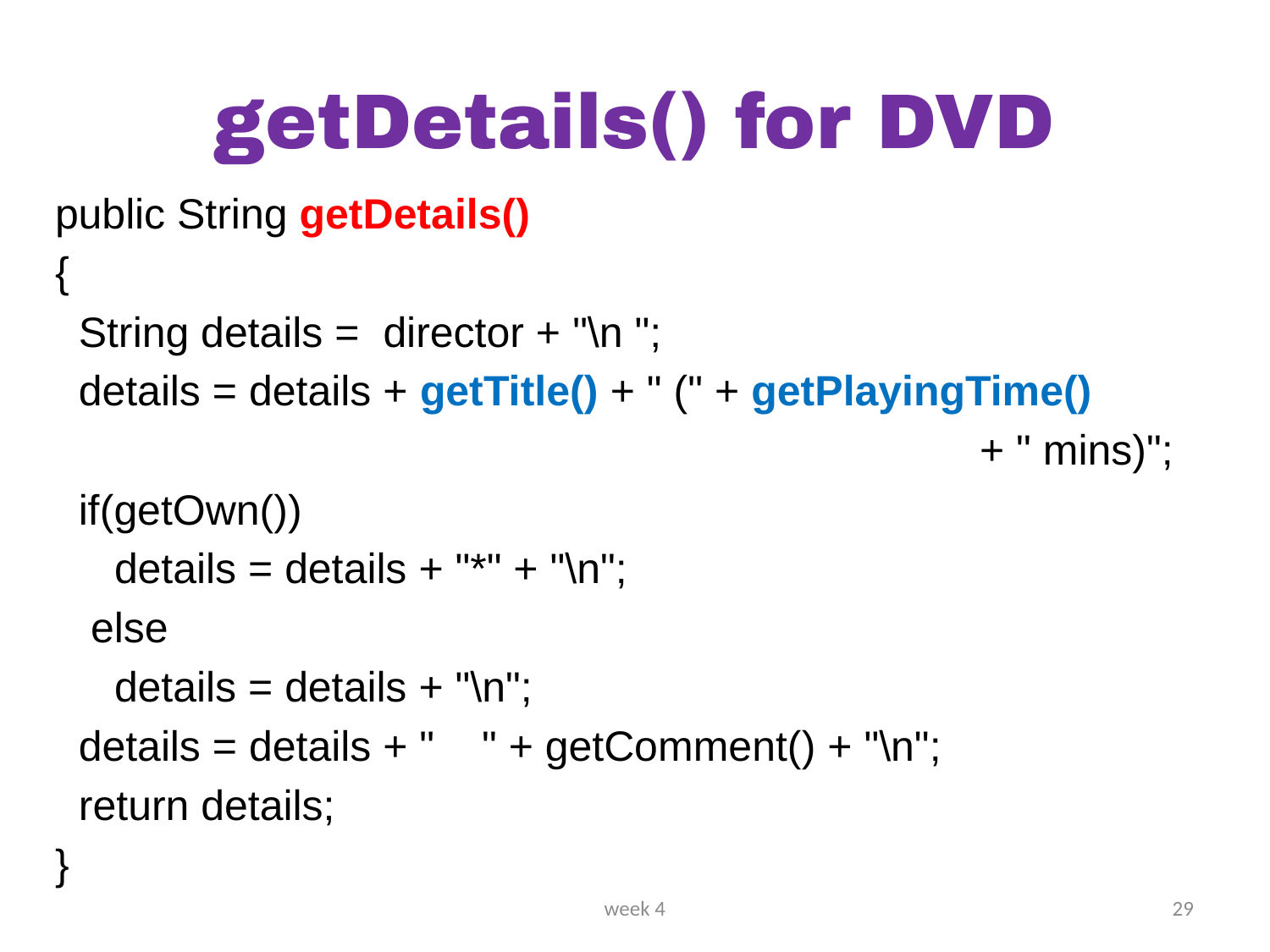

# getDetails() for DVD
public String getDetails()
{
  String details =  director + "\n ";
  details = details + getTitle() + " (" + getPlayingTime()
                                                                              + " mins)";
  if(getOwn())
     details = details + "*" + "\n";
   else
     details = details + "\n";
  details = details + "    " + getComment() + "\n";
  return details;
}
week 4
29